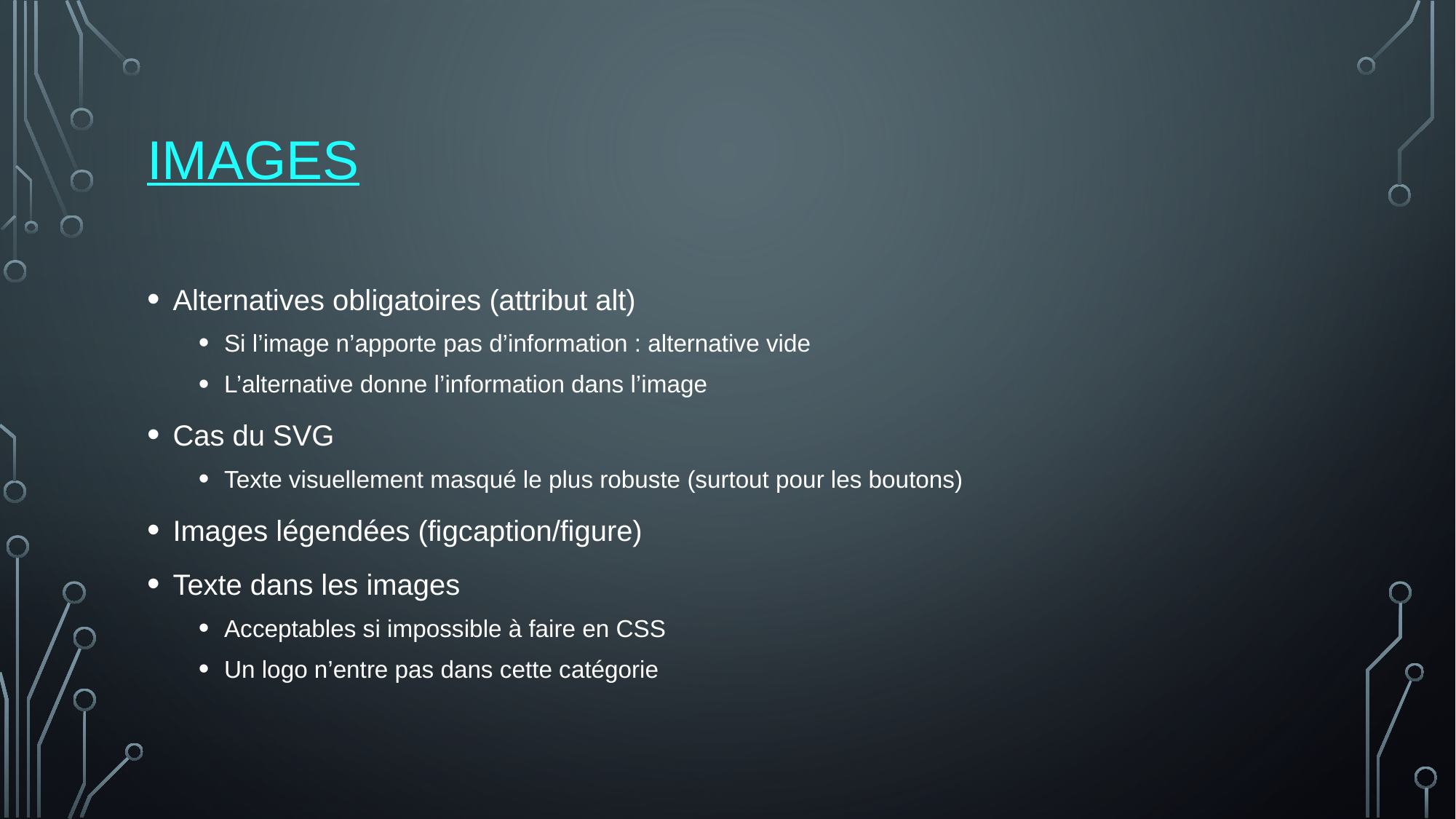

# Images
Alternatives obligatoires (attribut alt)
Si l’image n’apporte pas d’information : alternative vide
L’alternative donne l’information dans l’image
Cas du SVG
Texte visuellement masqué le plus robuste (surtout pour les boutons)
Images légendées (figcaption/figure)
Texte dans les images
Acceptables si impossible à faire en CSS
Un logo n’entre pas dans cette catégorie